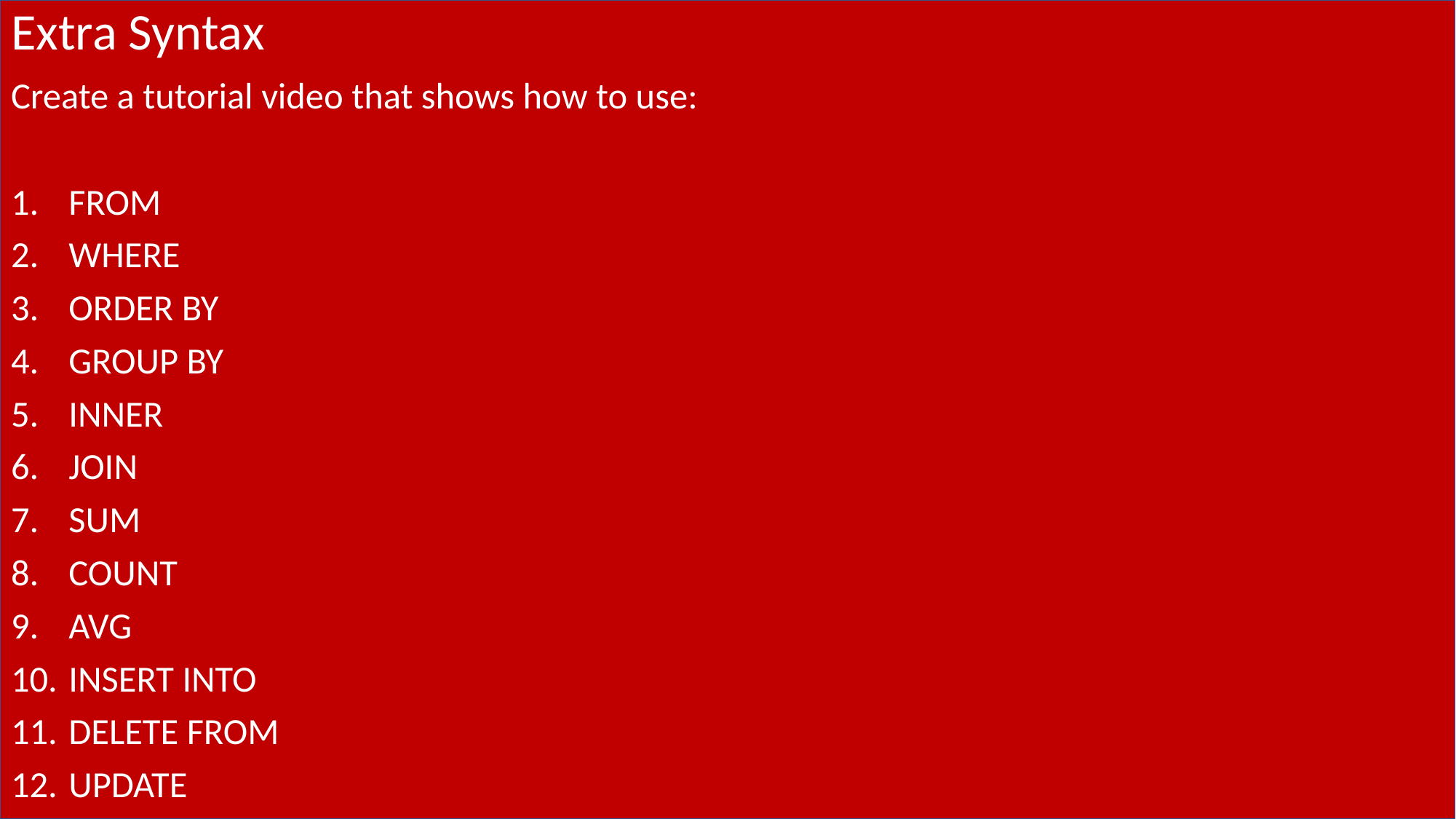

# Extra Syntax
Create a tutorial video that shows how to use:

FROM
WHERE
ORDER BY
GROUP BY
INNER
JOIN
SUM
COUNT
AVG
INSERT INTO
DELETE FROM
UPDATE